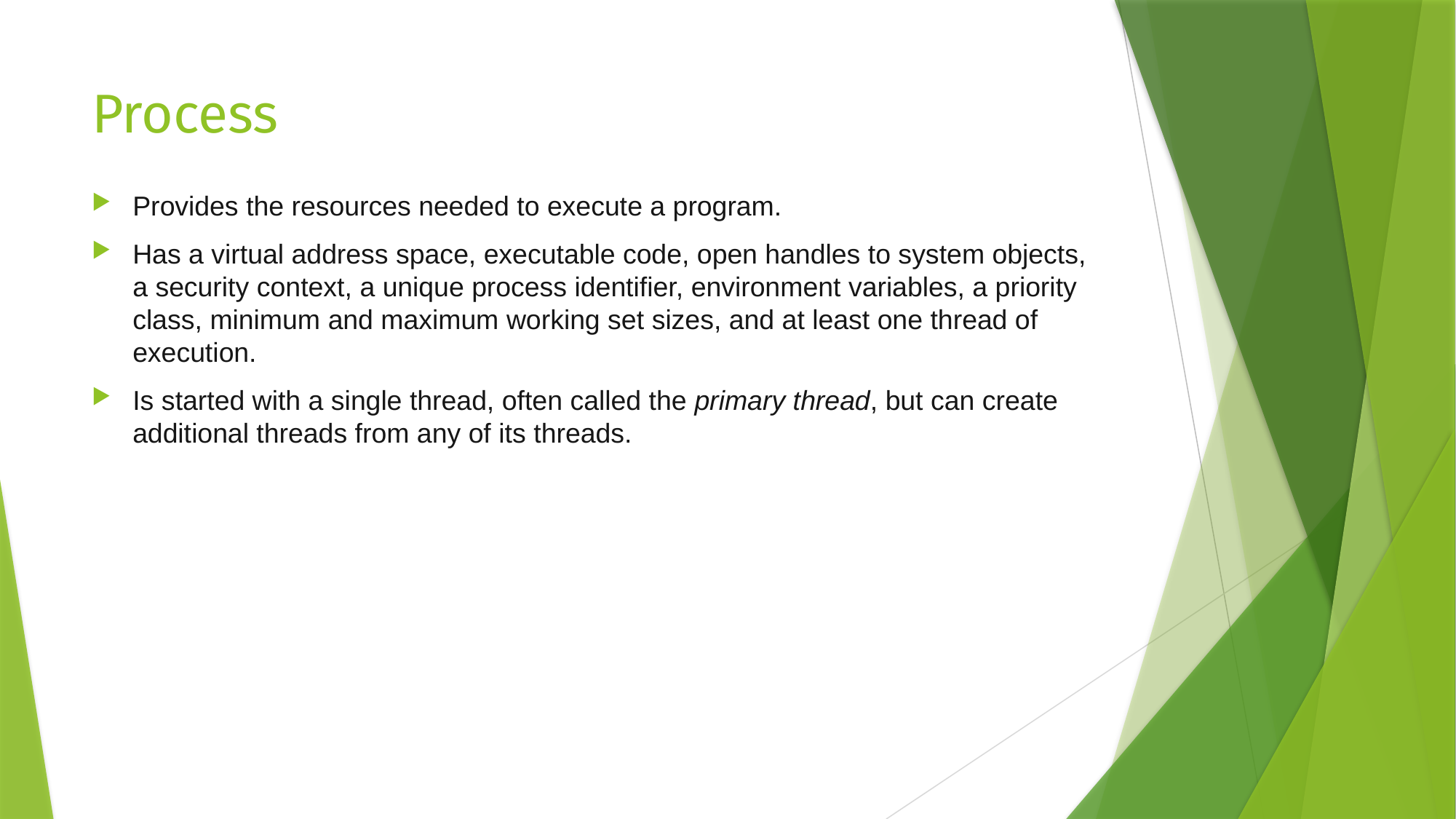

# Process
Provides the resources needed to execute a program.
Has a virtual address space, executable code, open handles to system objects, a security context, a unique process identifier, environment variables, a priority class, minimum and maximum working set sizes, and at least one thread of execution.
Is started with a single thread, often called the primary thread, but can create additional threads from any of its threads.